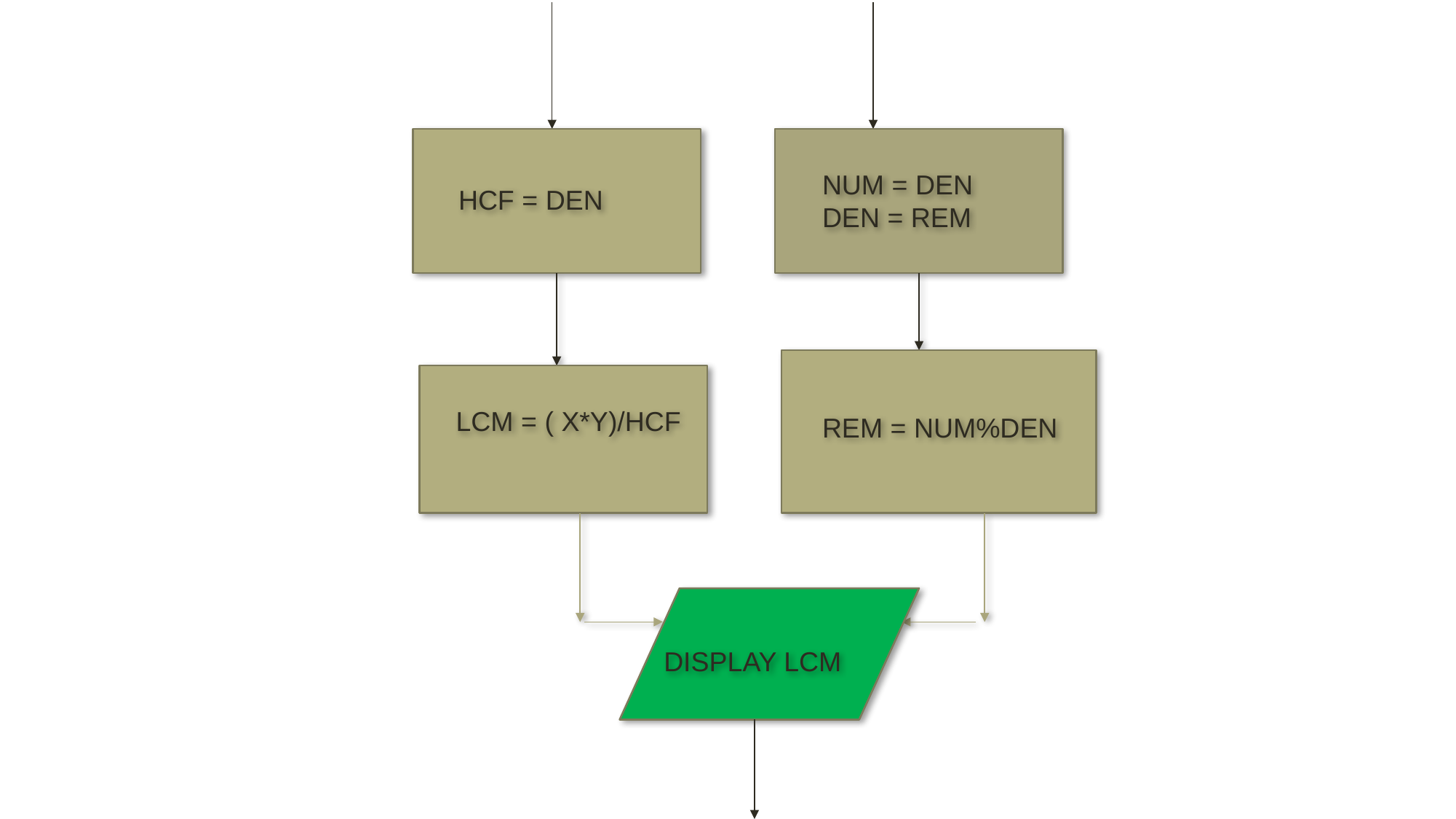

NUM = DEN
DEN = REM
HCF = DEN

LCM = ( X*Y)/HCF
REM = NUM%DEN

DISPLAY LCM